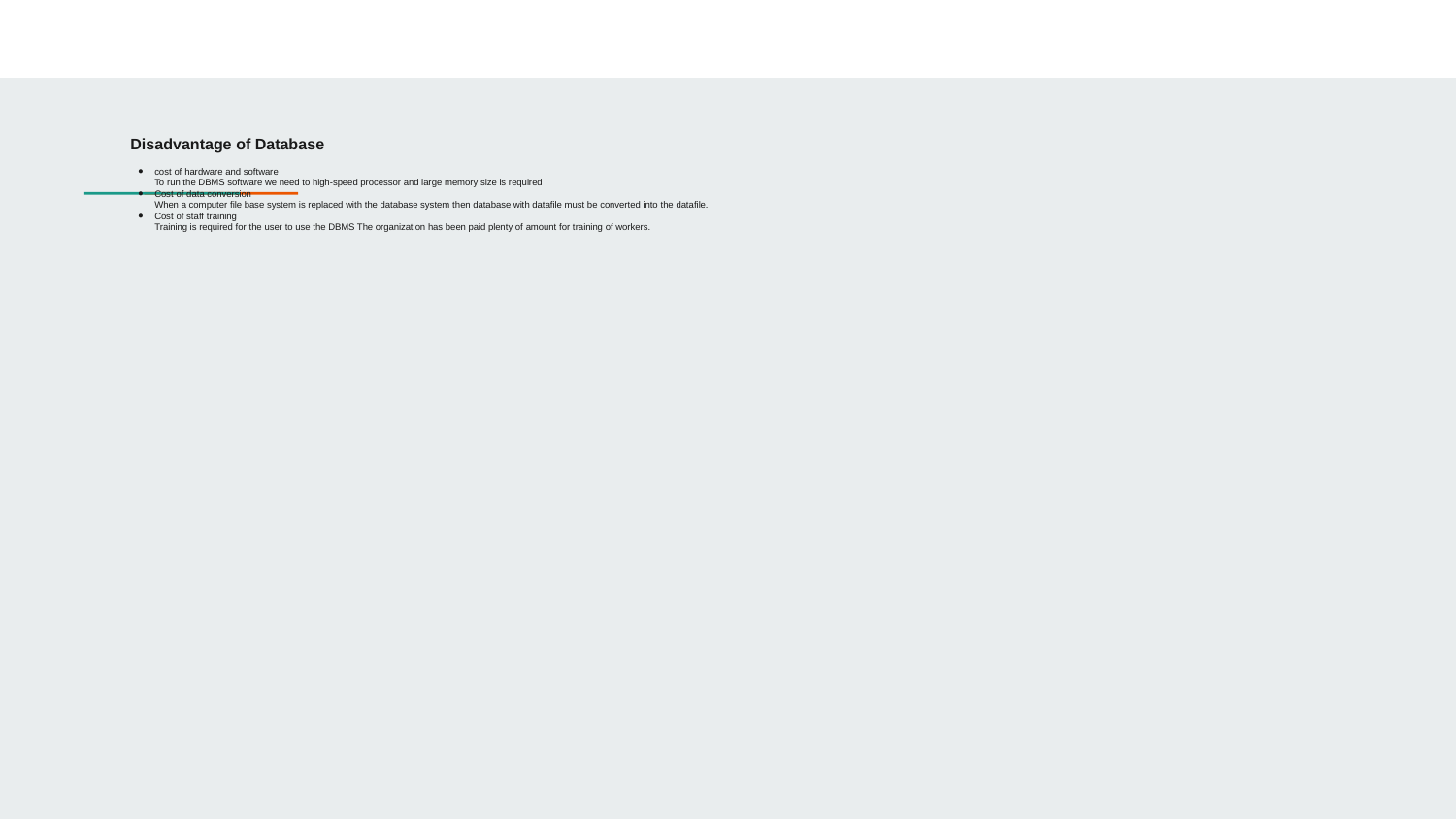

# Disadvantage of Database

cost of hardware and software
To run the DBMS software we need to high-speed processor and large memory size is required
Cost of data conversion
When a computer file base system is replaced with the database system then database with datafile must be converted into the datafile.
Cost of staff training
Training is required for the user to use the DBMS The organization has been paid plenty of amount for training of workers.